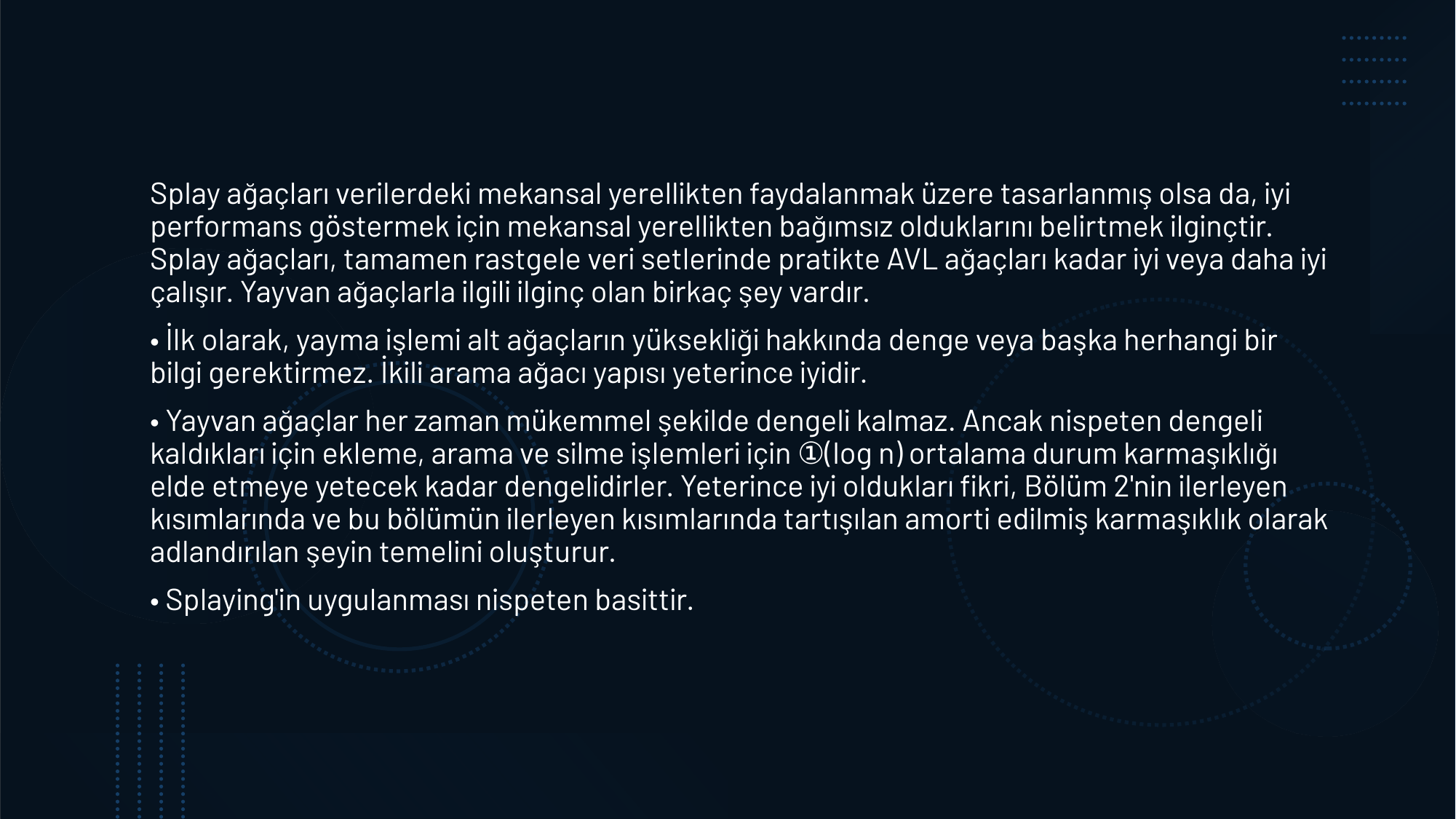

Splay ağaçları verilerdeki mekansal yerellikten faydalanmak üzere tasarlanmış olsa da, iyi performans göstermek için mekansal yerellikten bağımsız olduklarını belirtmek ilginçtir. Splay ağaçları, tamamen rastgele veri setlerinde pratikte AVL ağaçları kadar iyi veya daha iyi çalışır. Yayvan ağaçlarla ilgili ilginç olan birkaç şey vardır.
• İlk olarak, yayma işlemi alt ağaçların yüksekliği hakkında denge veya başka herhangi bir bilgi gerektirmez. İkili arama ağacı yapısı yeterince iyidir.
• Yayvan ağaçlar her zaman mükemmel şekilde dengeli kalmaz. Ancak nispeten dengeli kaldıkları için ekleme, arama ve silme işlemleri için ①(log n) ortalama durum karmaşıklığı elde etmeye yetecek kadar dengelidirler. Yeterince iyi oldukları fikri, Bölüm 2'nin ilerleyen kısımlarında ve bu bölümün ilerleyen kısımlarında tartışılan amorti edilmiş karmaşıklık olarak adlandırılan şeyin temelini oluşturur.
• Splaying'in uygulanması nispeten basittir.